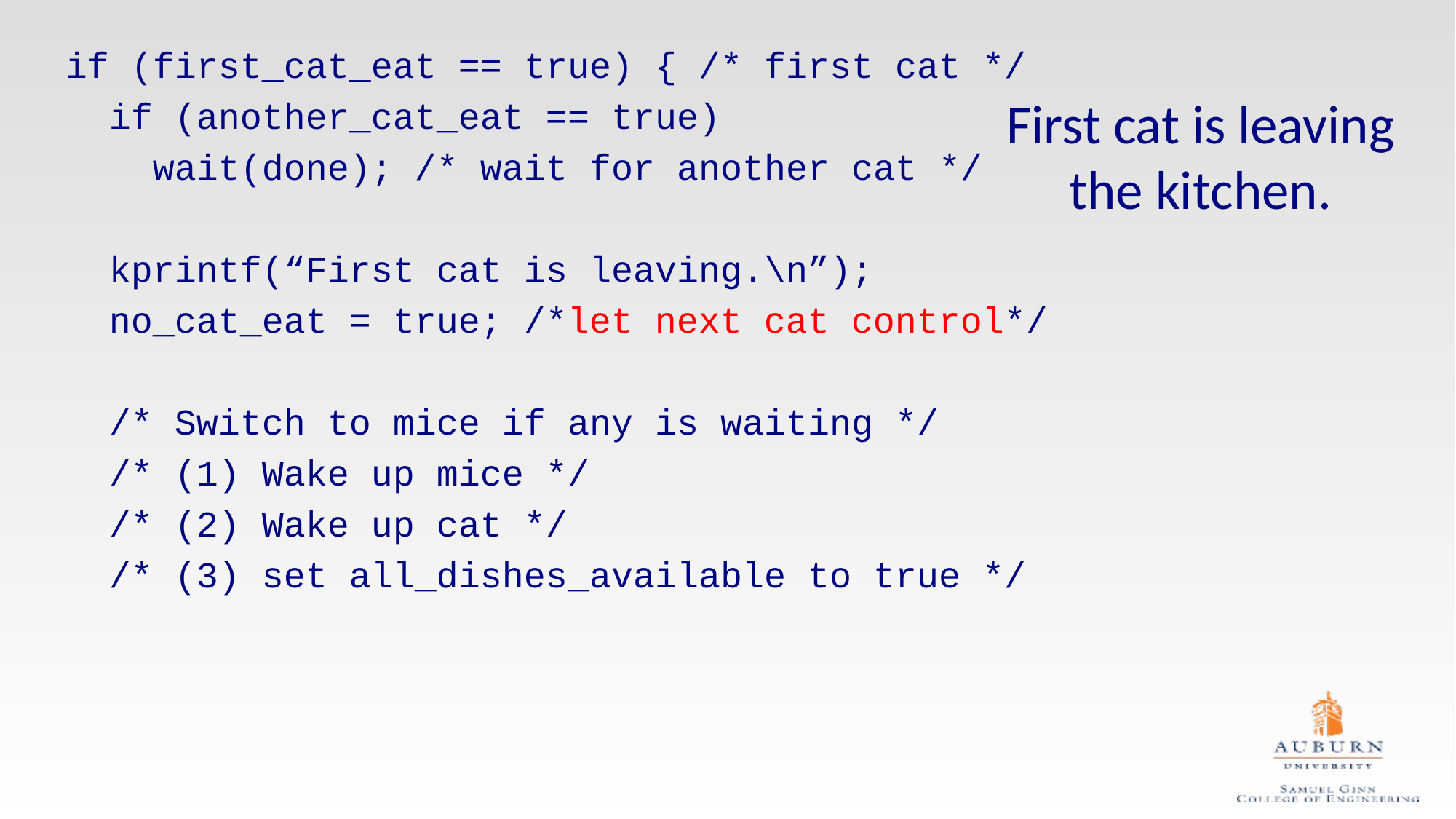

if (first_cat_eat == true) { /* first cat */
  if (another_cat_eat == true)
    wait(done); /* wait for another cat */

  kprintf(“First cat is leaving.\n”);
  no_cat_eat = true; /*let next cat control*/

  /* Switch to mice if any is waiting */
  /* (1) Wake up mice */
  /* (2) Wake up cat */
  /* (3) set all_dishes_available to true */

# First cat is leaving the kitchen.